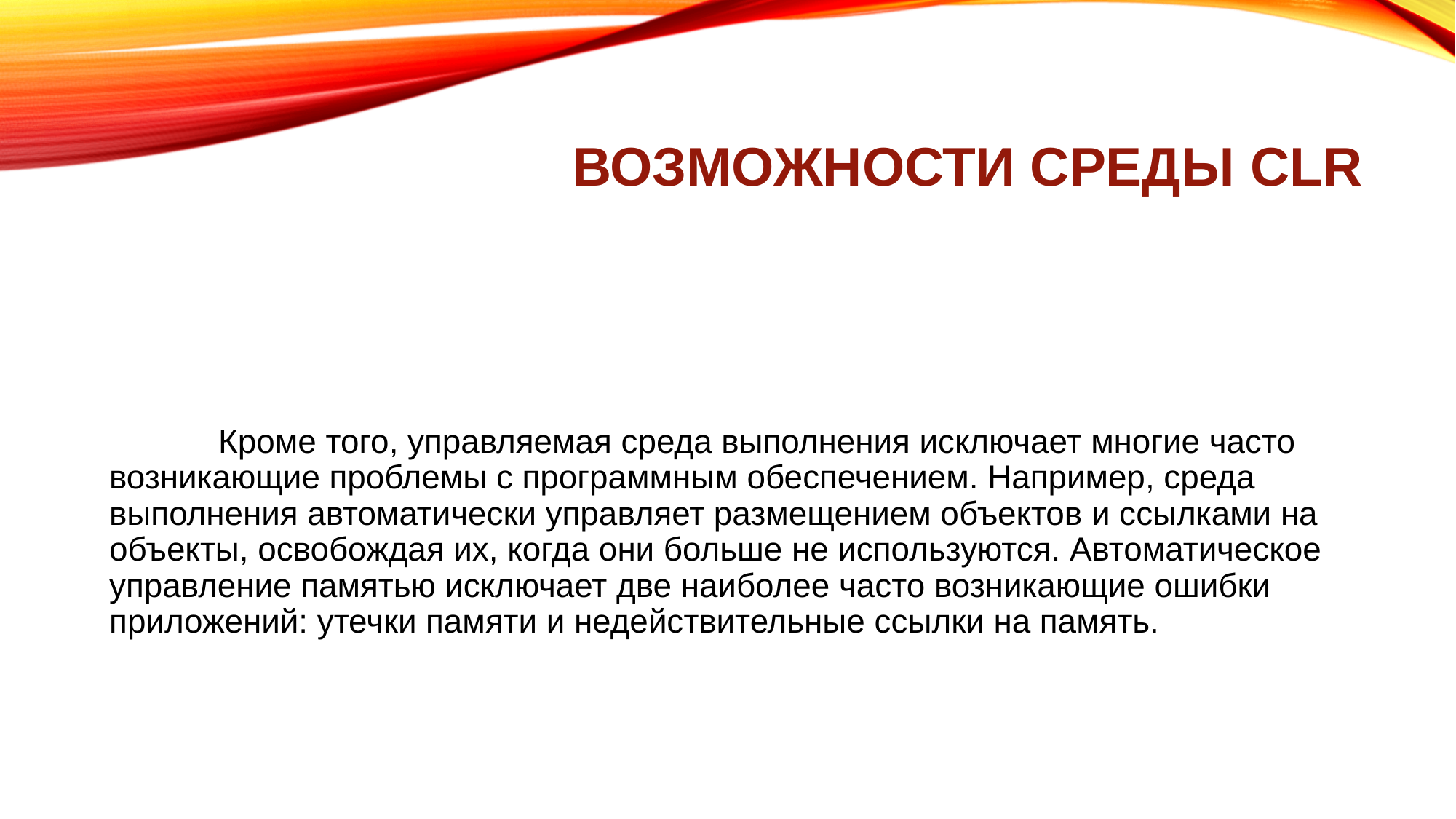

# Возможности среды CLR
	Кроме того, управляемая среда выполнения исключает многие часто возникающие проблемы с программным обеспечением. Например, среда выполнения автоматически управляет размещением объектов и ссылками на объекты, освобождая их, когда они больше не используются. Автоматическое управление памятью исключает две наиболее часто возникающие ошибки приложений: утечки памяти и недействительные ссылки на память.